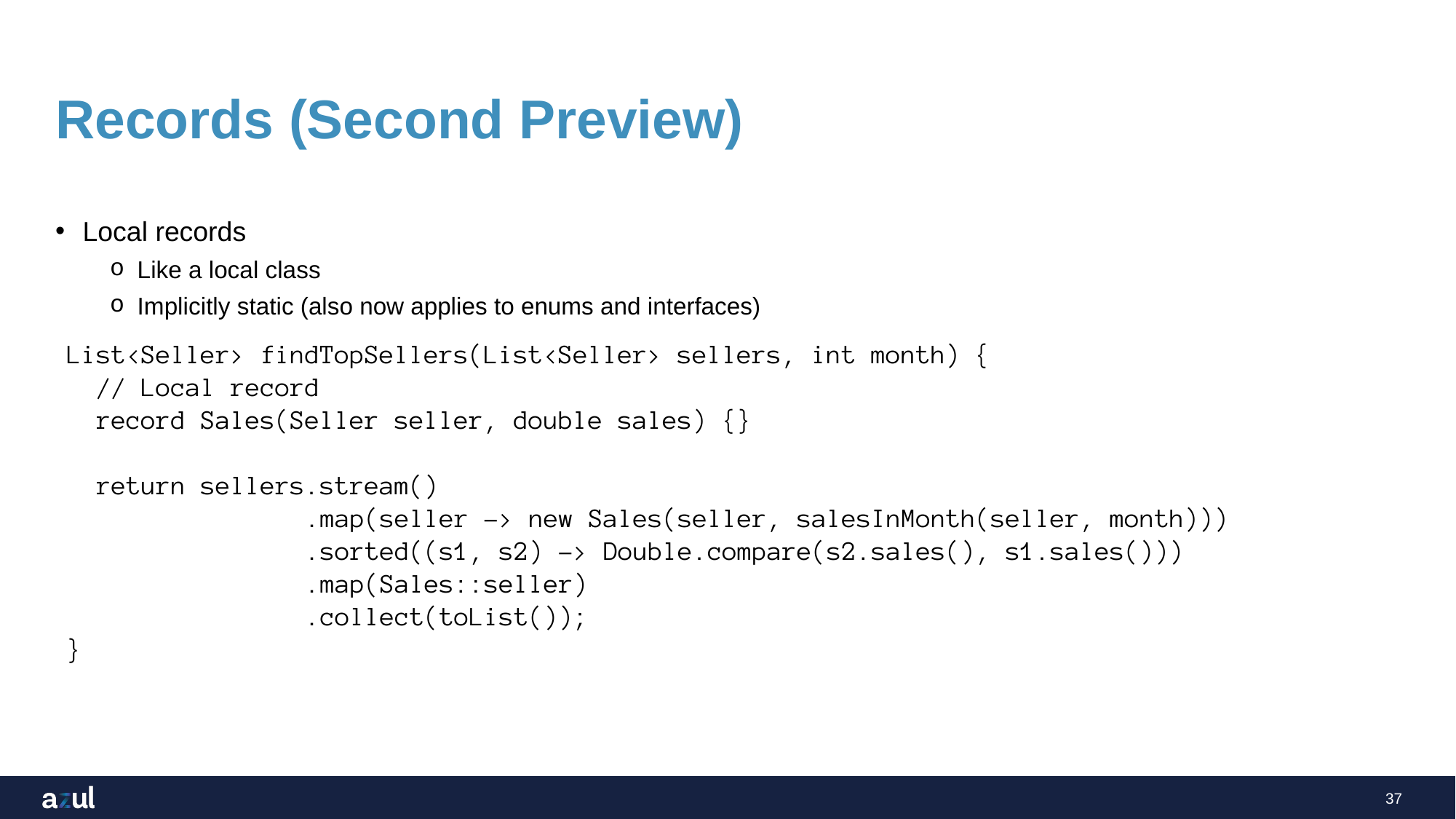

# Records (Second Preview)
Local records
Like a local class
Implicitly static (also now applies to enums and interfaces)
List<Seller> findTopSellers(List<Seller> sellers, int month) {
  // Local record
  record Sales(Seller seller, double sales) {}

  return sellers.stream()
                .map(seller -> new Sales(seller, salesInMonth(seller, month)))
                .sorted((s1, s2) -> Double.compare(s2.sales(), s1.sales()))
                .map(Sales::seller)
                .collect(toList());
}